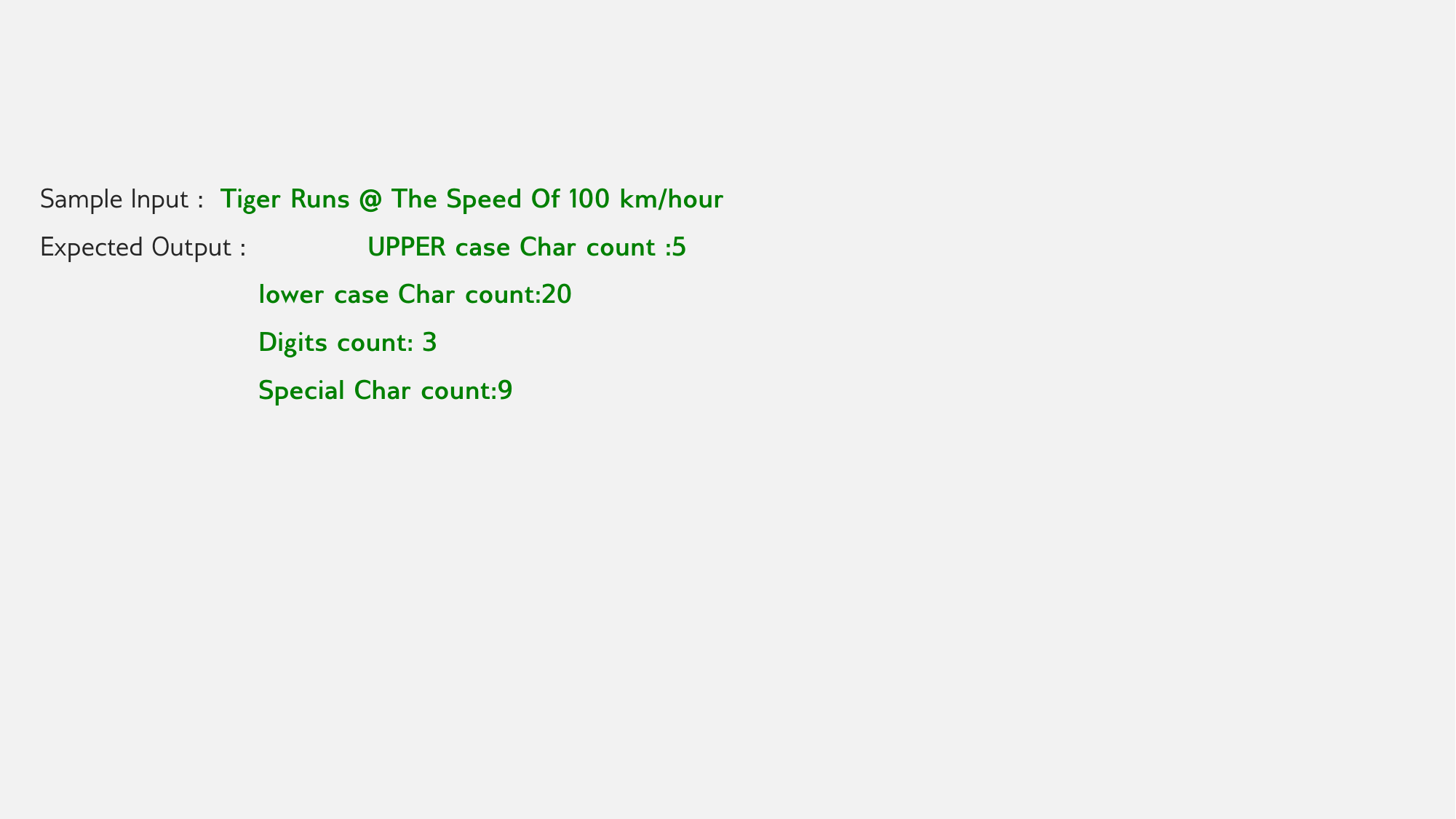

Sample Input :  Tiger Runs @ The Speed Of 100 km/hour
Expected Output :  	UPPER case Char count :5
		lower case Char count:20
		Digits count: 3
		Special Char count:9